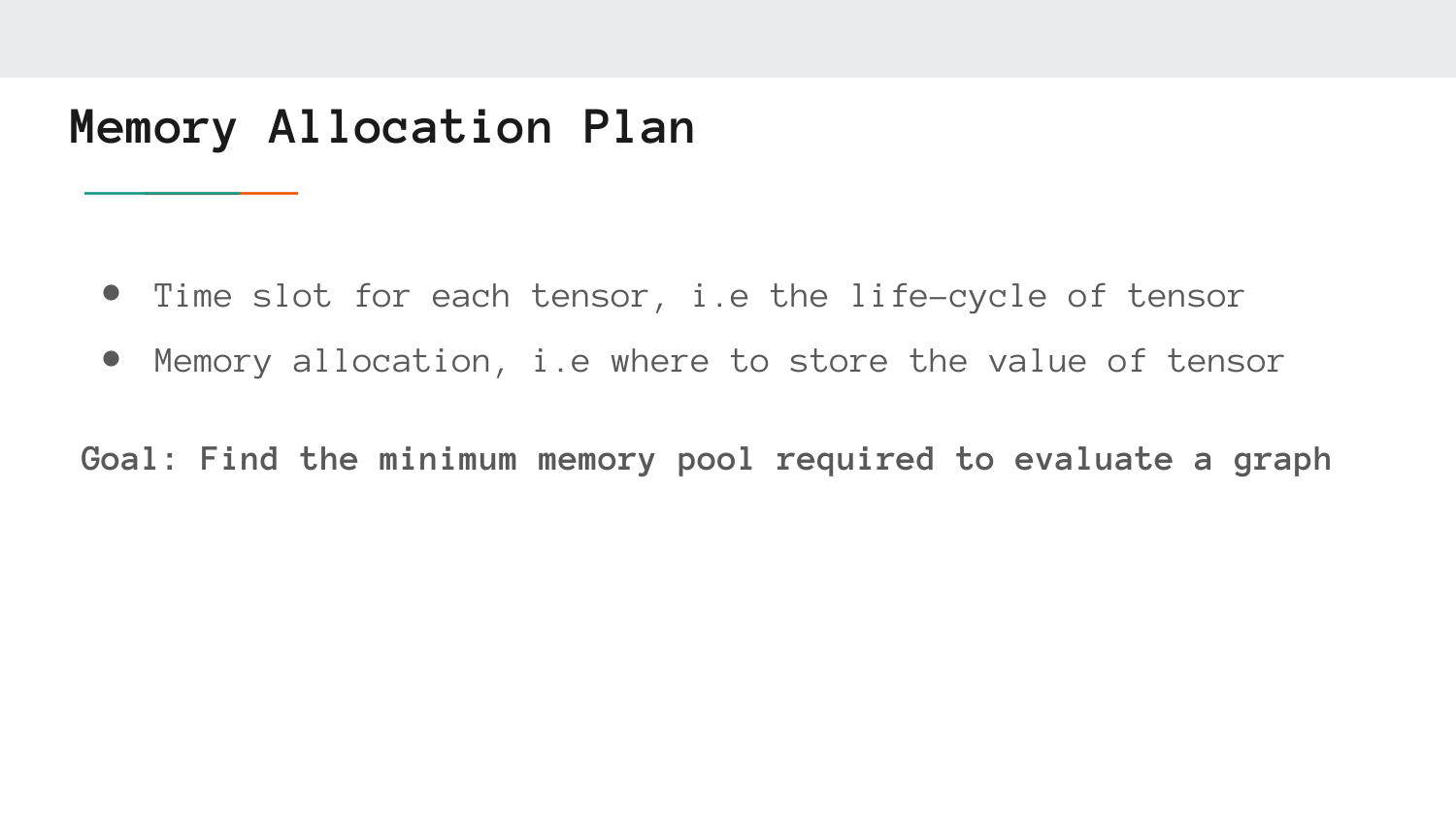

# Memory Allocation Plan
Time slot for each tensor, i.e the life-cycle of tensor
Memory allocation, i.e where to store the value of tensor
Goal: Find the minimum memory pool required to evaluate a graph